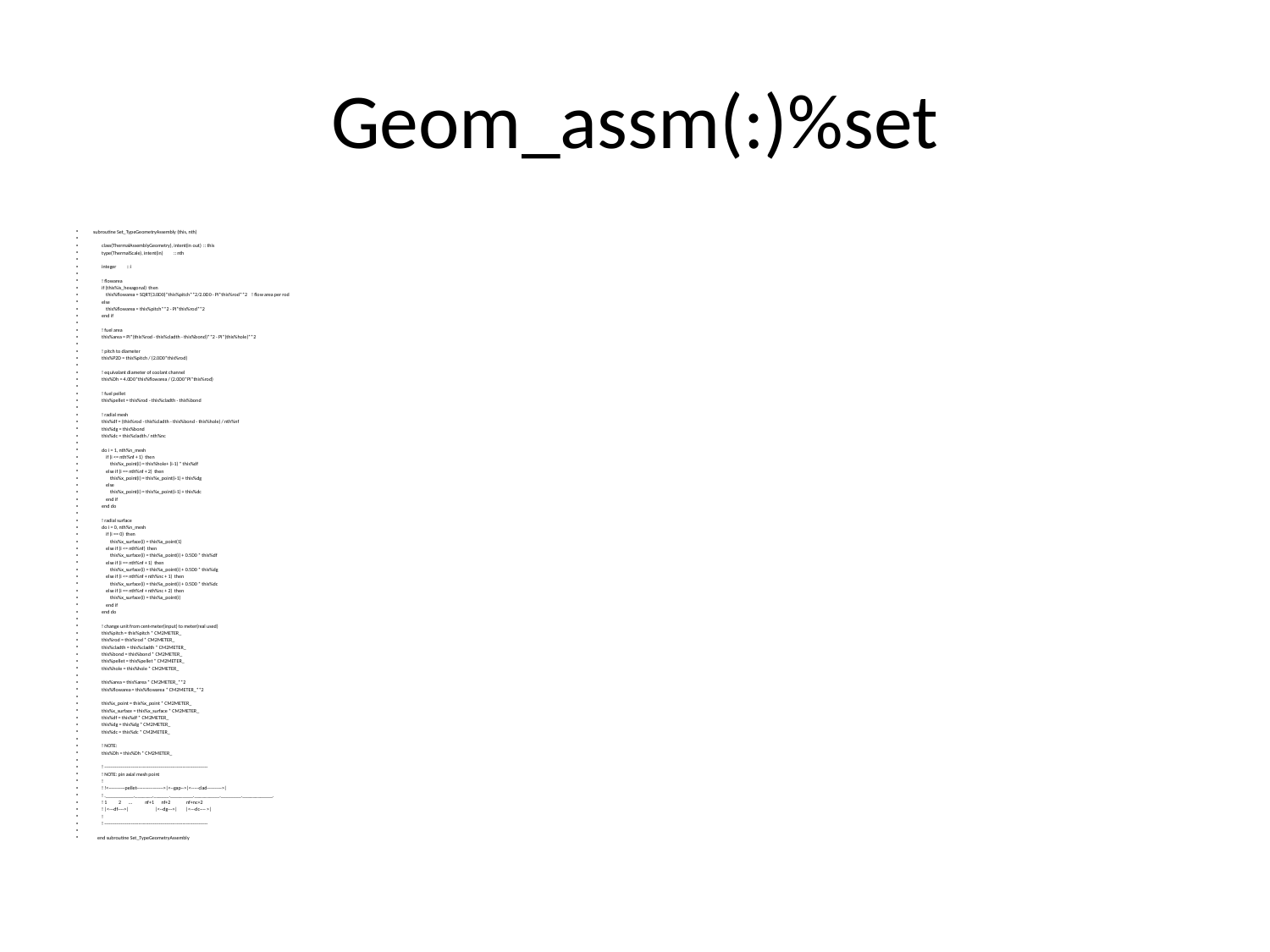

# Geom_assm(:)%set
subroutine Set_TypeGeometryAssembly (this, nth)

        class(ThermalAssemblyGeometry), intent(in out)  :: this
        type(ThermalScale), intent(in)          :: nth

        integer          :: i

        ! flowarea
        if (this%is_hexagonal)  then
            this%flowarea = SQRT(3.0D0)*this%pitch**2/2.0D0 - PI*this%rod**2    ! flow area per rod
        else
            this%flowarea = this%pitch**2 - PI*this%rod**2
        end if

        ! fuel area
        this%area = PI*(this%rod - this%cladth - this%bond)**2 - PI*(this%hole)**2

        ! pitch to diameter
        this%P2D = this%pitch / (2.0D0*this%rod)

        ! equivalant diameter of coolant channel
        this%Dh = 4.0D0*this%flowarea / (2.0D0*PI*this%rod)

        ! fuel pellet
        this%pellet = this%rod - this%cladth - this%bond

        ! radial mesh
        this%df = (this%rod - this%cladth - this%bond - this%hole) / nth%nf
        this%dg = this%bond
        this%dc = this%cladth / nth%nc

        do i = 1, nth%n_mesh
            if (i <= nth%nf + 1)  then
                this%x_point(i) = this%hole+ (i-1) * this%df
            else if (i == nth%nf + 2)  then
                this%x_point(i) = this%x_point(i-1) + this%dg
            else
                this%x_point(i) = this%x_point(i-1) + this%dc
            end if
        end do

        ! radial surface
        do i = 0, nth%n_mesh
            if (i == 0)  then
                this%x_surface(i) = this%x_point(1)
            else if (i <= nth%nf)  then
                this%x_surface(i) = this%x_point(i) + 0.5D0 * this%df
            else if (i == nth%nf + 1)  then
                this%x_surface(i) = this%x_point(i) + 0.5D0 * this%dg
            else if (i <= nth%nf + nth%nc + 1)  then
                this%x_surface(i) = this%x_point(i) + 0.5D0 * this%dc
            else if (i == nth%nf + nth%nc + 2)  then
                this%x_surface(i) = this%x_point(i)
            end if
        end do

        ! change unit from cent-meter(input) to meter(real used)
        this%pitch = this%pitch * CM2METER_
        this%rod = this%rod * CM2METER_
        this%cladth = this%cladth * CM2METER_
        this%bond = this%bond * CM2METER_
        this%pellet = this%pellet * CM2METER_
        this%hole = this%hole * CM2METER_

        this%area = this%area * CM2METER_**2
        this%flowarea = this%flowarea * CM2METER_**2

        this%x_point = this%x_point * CM2METER_
        this%x_surface = this%x_surface * CM2METER_
        this%df = this%df * CM2METER_
        this%dg = this%dg * CM2METER_
        this%dc = this%dc * CM2METER_

        ! NOTE:
        this%Dh = this%Dh * CM2METER_

        ! ----------------------------------------------------------------------
        ! NOTE: pin axial mesh point
        !
        ! !<-----------pellet------------------>|<--gap-->|<-----clad---------->|
        ! .___________._______.______._________.__________.________.____________.
        ! 1           2       ...            nf+1       nf+2               nf+nc+2
        ! |<---df---->|                         |<--dg--->|        |<---dc---- >|
        !
        ! ----------------------------------------------------------------------

    end subroutine Set_TypeGeometryAssembly